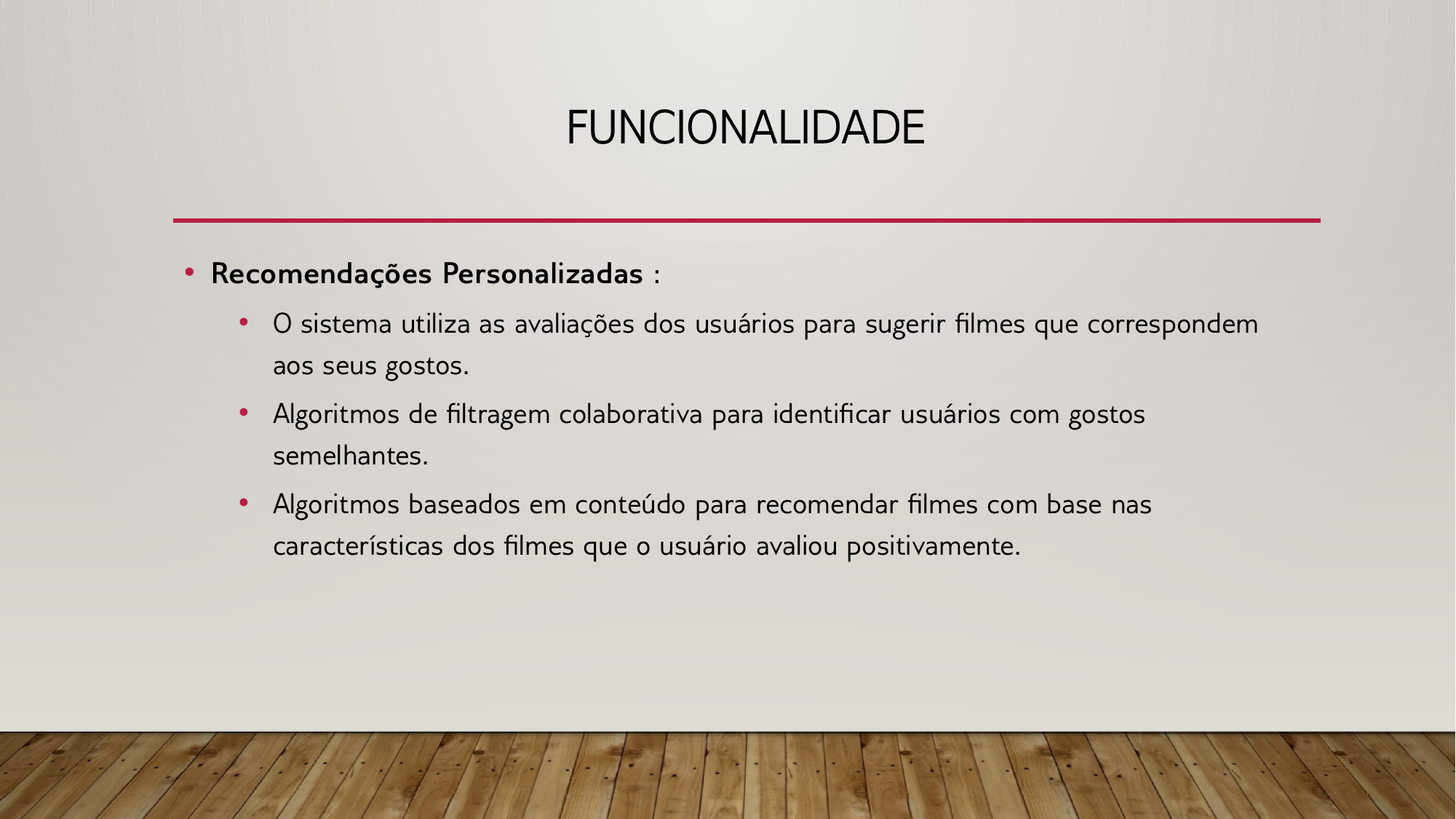

# Funcionalidade
Recomendações Personalizadas :
O sistema utiliza as avaliações dos usuários para sugerir filmes que correspondem aos seus gostos.
Algoritmos de filtragem colaborativa para identificar usuários com gostos semelhantes.
Algoritmos baseados em conteúdo para recomendar filmes com base nas características dos filmes que o usuário avaliou positivamente.